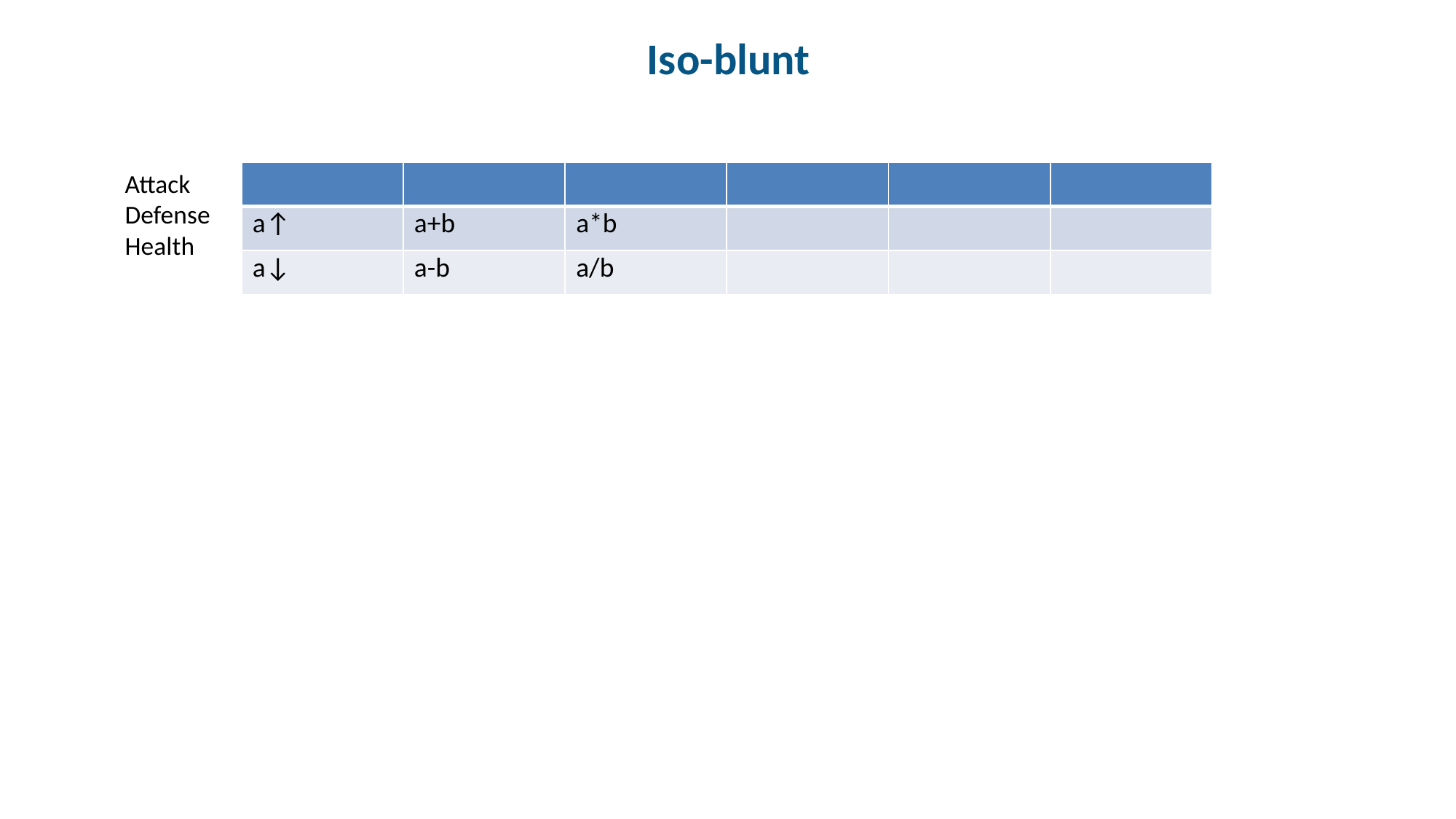

Iso-blunt
Attack
Defense
Health
|  |  |  |  |  |  |
| --- | --- | --- | --- | --- | --- |
| a↑ | a+b | a\*b |  |  |  |
| a↓ | a-b | a/b |  |  |  |